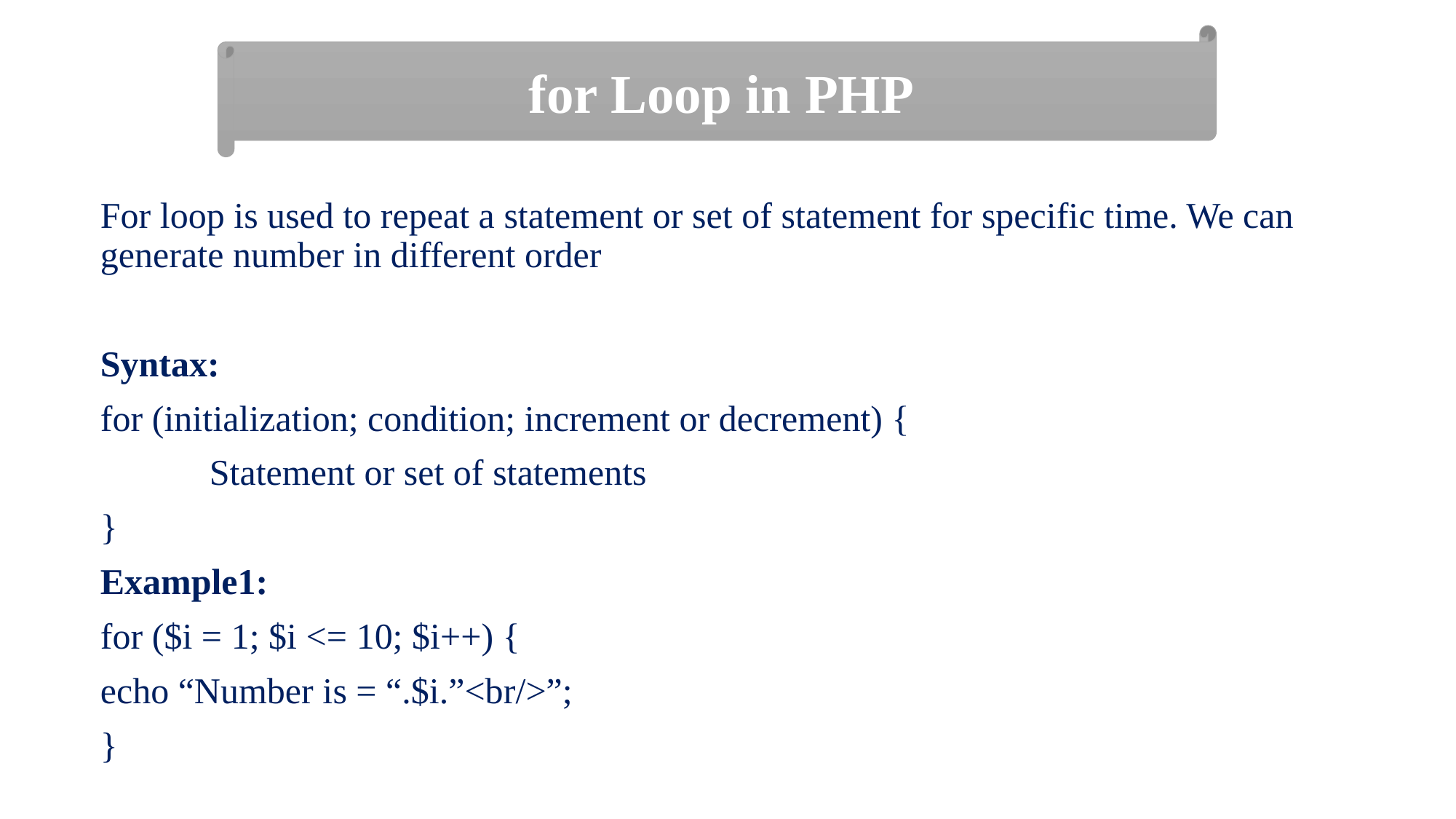

for Loop in PHP
For loop is used to repeat a statement or set of statement for specific time. We can generate number in different order

Syntax:
for (initialization; condition; increment or decrement) {
	Statement or set of statements
}
Example1:
for ($i = 1; $i <= 10; $i++) {
echo “Number is = “.$i.”<br/>”;
}